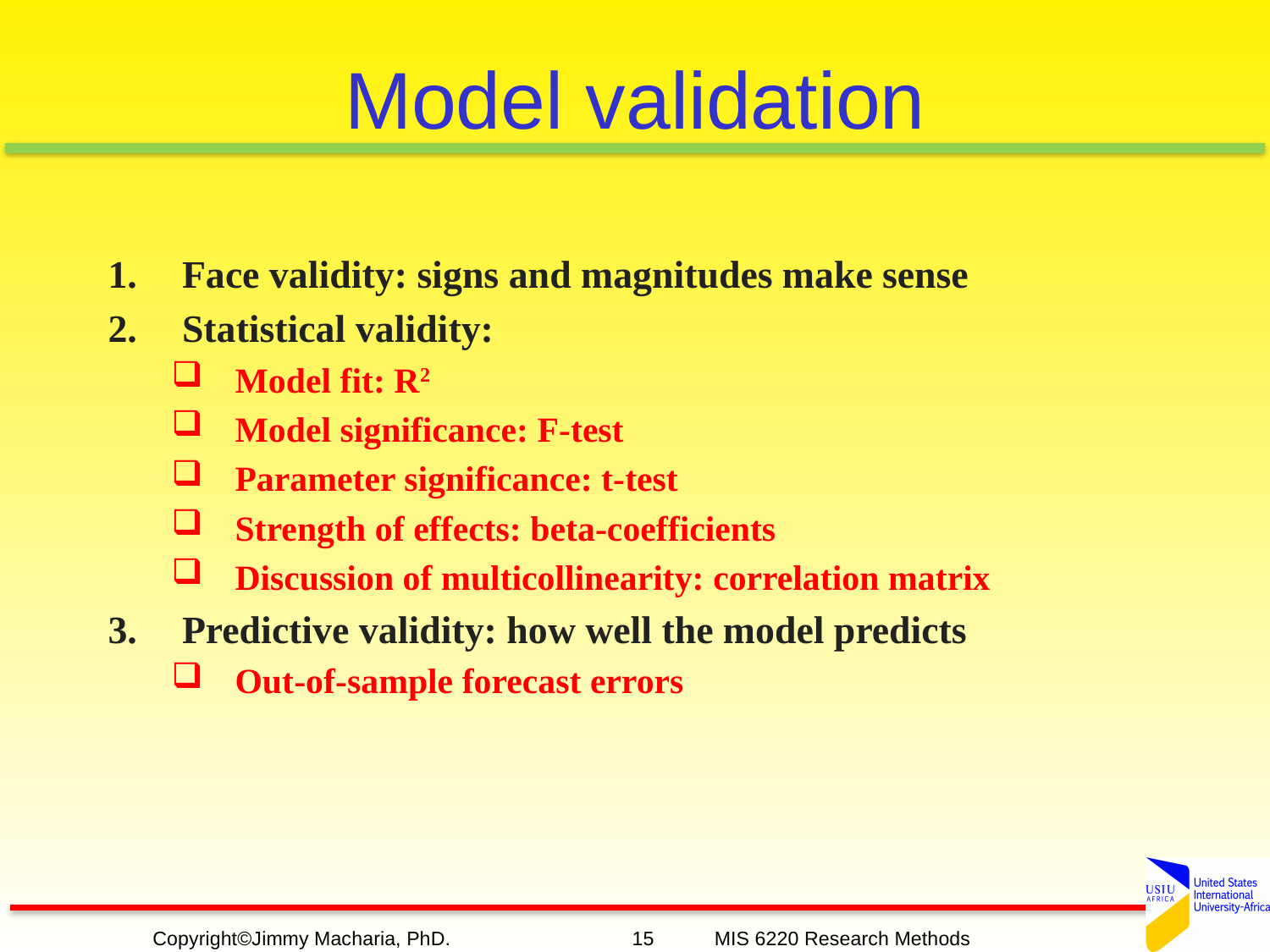

# Model validation
Face validity: signs and magnitudes make sense
Statistical validity:
Model fit: R2
Model significance: F-test
Parameter significance: t-test
Strength of effects: beta-coefficients
Discussion of multicollinearity: correlation matrix
Predictive validity: how well the model predicts
Out-of-sample forecast errors